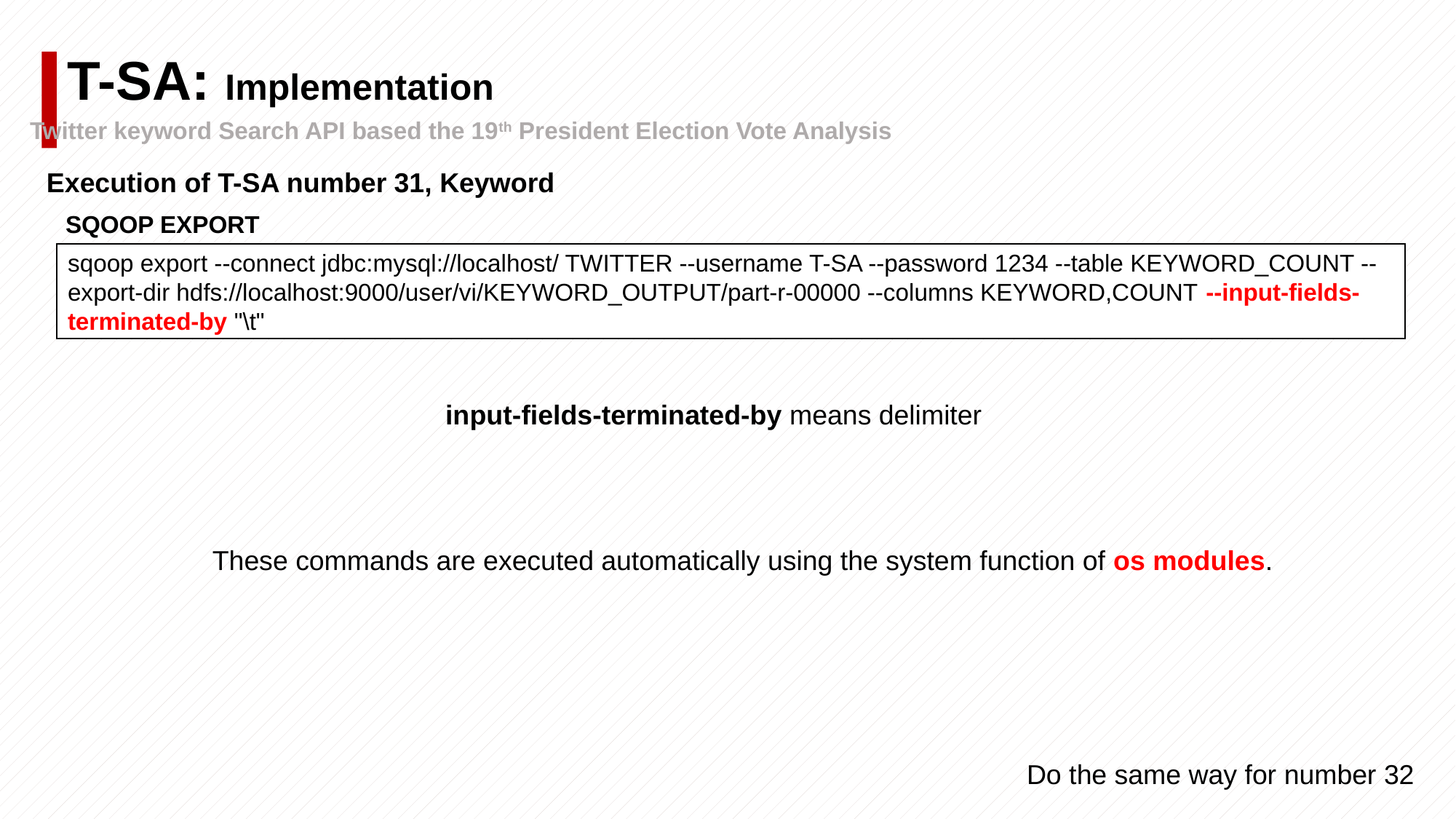

T-SA: Implementation

Twitter keyword Search API based the 19th President Election Vote Analysis
Execution of T-SA number 31, Keyword
SQOOP EXPORT
sqoop export --connect jdbc:mysql://localhost/ TWITTER --username T-SA --password 1234 --table KEYWORD_COUNT --export-dir hdfs://localhost:9000/user/vi/KEYWORD_OUTPUT/part-r-00000 --columns KEYWORD,COUNT --input-fields-terminated-by "\t"
input-fields-terminated-by means delimiter
These commands are executed automatically using the system function of os modules.
Do the same way for number 32